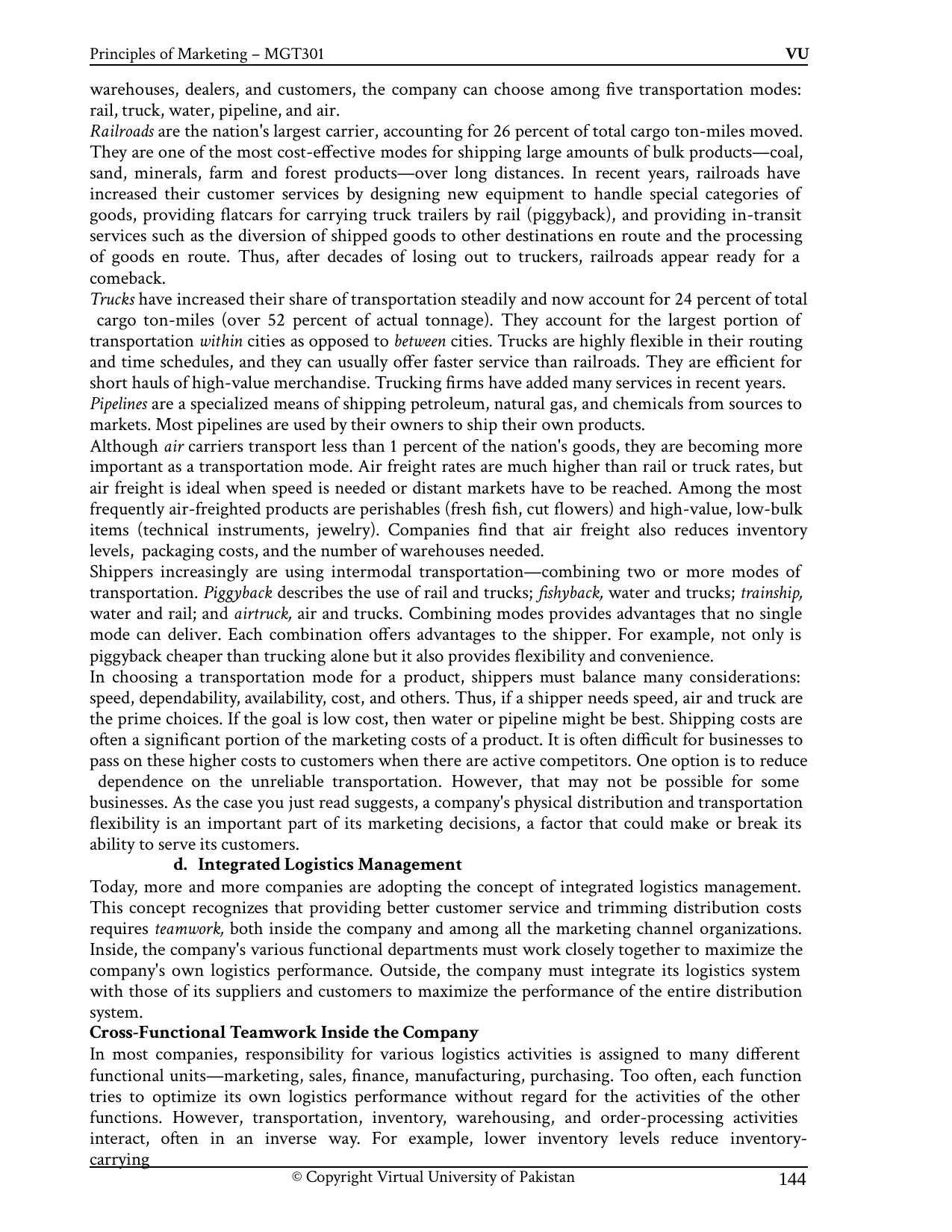

Principles of Marketing – MGT301	VU
warehouses, dealers, and customers, the company can choose among five transportation modes:  rail, truck, water, pipeline, and air.
Railroads are the nation's largest carrier, accounting for 26 percent of total cargo ton-miles moved.  They are one of the most cost-effective modes for shipping large amounts of bulk products—coal,  sand, minerals, farm and forest products—over long distances. In recent years, railroads have  increased their customer services by designing new equipment to handle special categories of  goods, providing flatcars for carrying truck trailers by rail (piggyback), and providing in-transit  services such as the diversion of shipped goods to other destinations en route and the processing  of goods en route. Thus, after decades of losing out to truckers, railroads appear ready for a  comeback.
Trucks have increased their share of transportation steadily and now account for 24 percent of total  cargo ton-miles (over 52 percent of actual tonnage). They account for the largest portion of  transportation within cities as opposed to between cities. Trucks are highly flexible in their routing  and time schedules, and they can usually offer faster service than railroads. They are efficient for  short hauls of high-value merchandise. Trucking firms have added many services in recent years.
Pipelines are a specialized means of shipping petroleum, natural gas, and chemicals from sources to  markets. Most pipelines are used by their owners to ship their own products.
Although air carriers transport less than 1 percent of the nation's goods, they are becoming more  important as a transportation mode. Air freight rates are much higher than rail or truck rates, but  air freight is ideal when speed is needed or distant markets have to be reached. Among the most  frequently air-freighted products are perishables (fresh fish, cut flowers) and high-value, low-bulk  items (technical instruments, jewelry). Companies find that air freight also reduces inventory levels,  packaging costs, and the number of warehouses needed.
Shippers increasingly are using intermodal transportation—combining two or more modes of  transportation. Piggyback describes the use of rail and trucks; fishyback, water and trucks; trainship,  water and rail; and airtruck, air and trucks. Combining modes provides advantages that no single  mode can deliver. Each combination offers advantages to the shipper. For example, not only is  piggyback cheaper than trucking alone but it also provides flexibility and convenience.
In choosing a transportation mode for a product, shippers must balance many considerations:  speed, dependability, availability, cost, and others. Thus, if a shipper needs speed, air and truck are  the prime choices. If the goal is low cost, then water or pipeline might be best. Shipping costs are  often a significant portion of the marketing costs of a product. It is often difficult for businesses to  pass on these higher costs to customers when there are active competitors. One option is to reduce  dependence on the unreliable transportation. However, that may not be possible for some  businesses. As the case you just read suggests, a company's physical distribution and transportation  flexibility is an important part of its marketing decisions, a factor that could make or break its  ability to serve its customers.
d.   Integrated Logistics Management
Today, more and more companies are adopting the concept of integrated logistics management.  This concept recognizes that providing better customer service and trimming distribution costs  requires teamwork, both inside the company and among all the marketing channel organizations.  Inside, the company's various functional departments must work closely together to maximize the  company's own logistics performance. Outside, the company must integrate its logistics system  with those of its suppliers and customers to maximize the performance of the entire distribution  system.
Cross-Functional Teamwork Inside the Company
In most companies, responsibility for various logistics activities is assigned to many different  functional units—marketing, sales, finance, manufacturing, purchasing. Too often, each function  tries to optimize its own logistics performance without regard for the activities of the other  functions. However, transportation, inventory, warehousing, and order-processing activities  interact, often in an inverse way. For example, lower inventory levels reduce inventory-carrying

© Copyright Virtual University of Pakistan
144